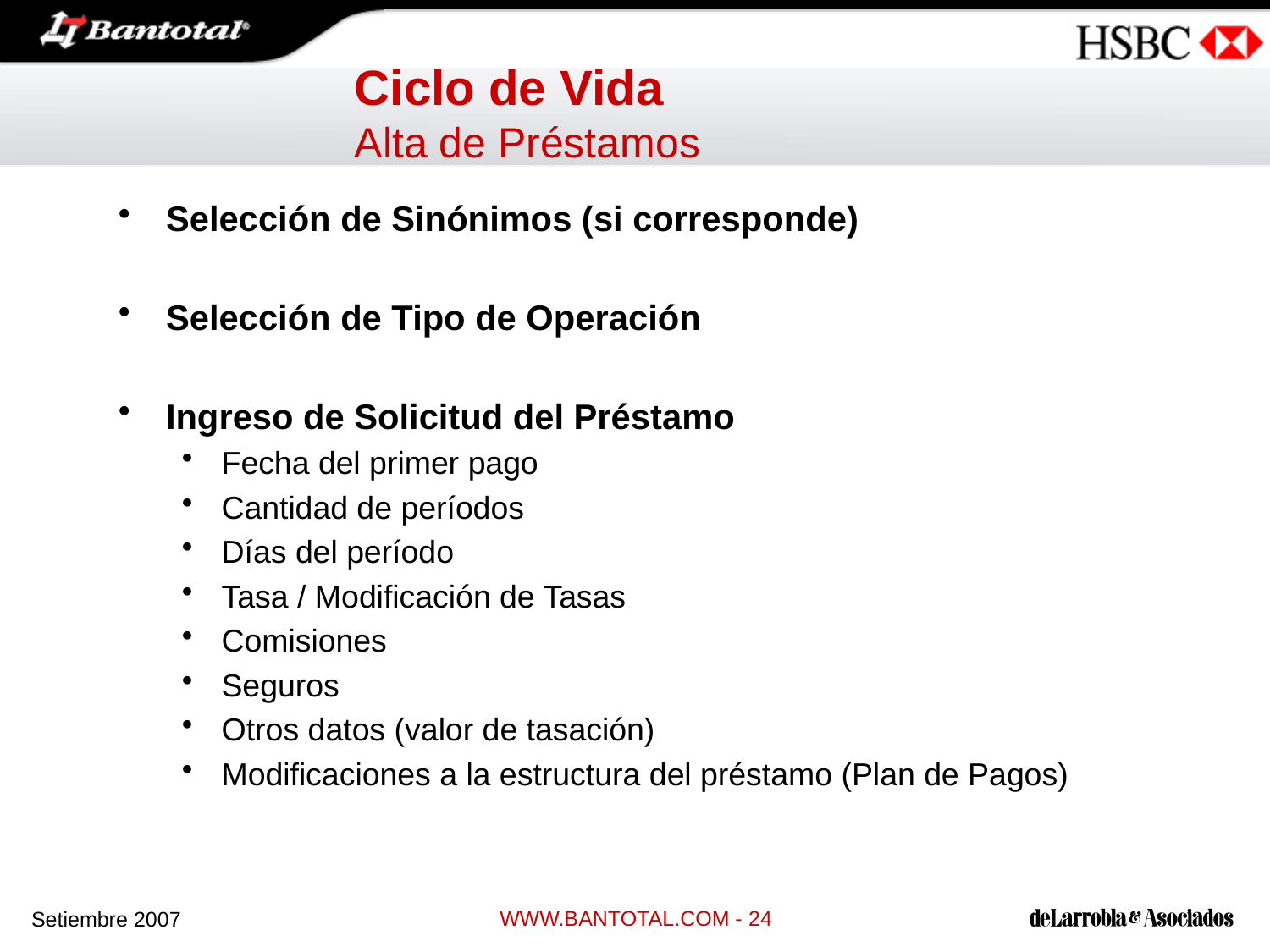

Ciclo de Vida
Alta de Préstamos
Selección de Sinónimos (si corresponde)

Selección de Tipo de Operación

Ingreso de Solicitud del Préstamo
Fecha del primer pago
Cantidad de períodos
Días del período
Tasa / Modificación de Tasas
Comisiones
Seguros
Otros datos (valor de tasación)
Modificaciones a la estructura del préstamo (Plan de Pagos)
WWW.BANTOTAL.COM - 24
Setiembre 2007